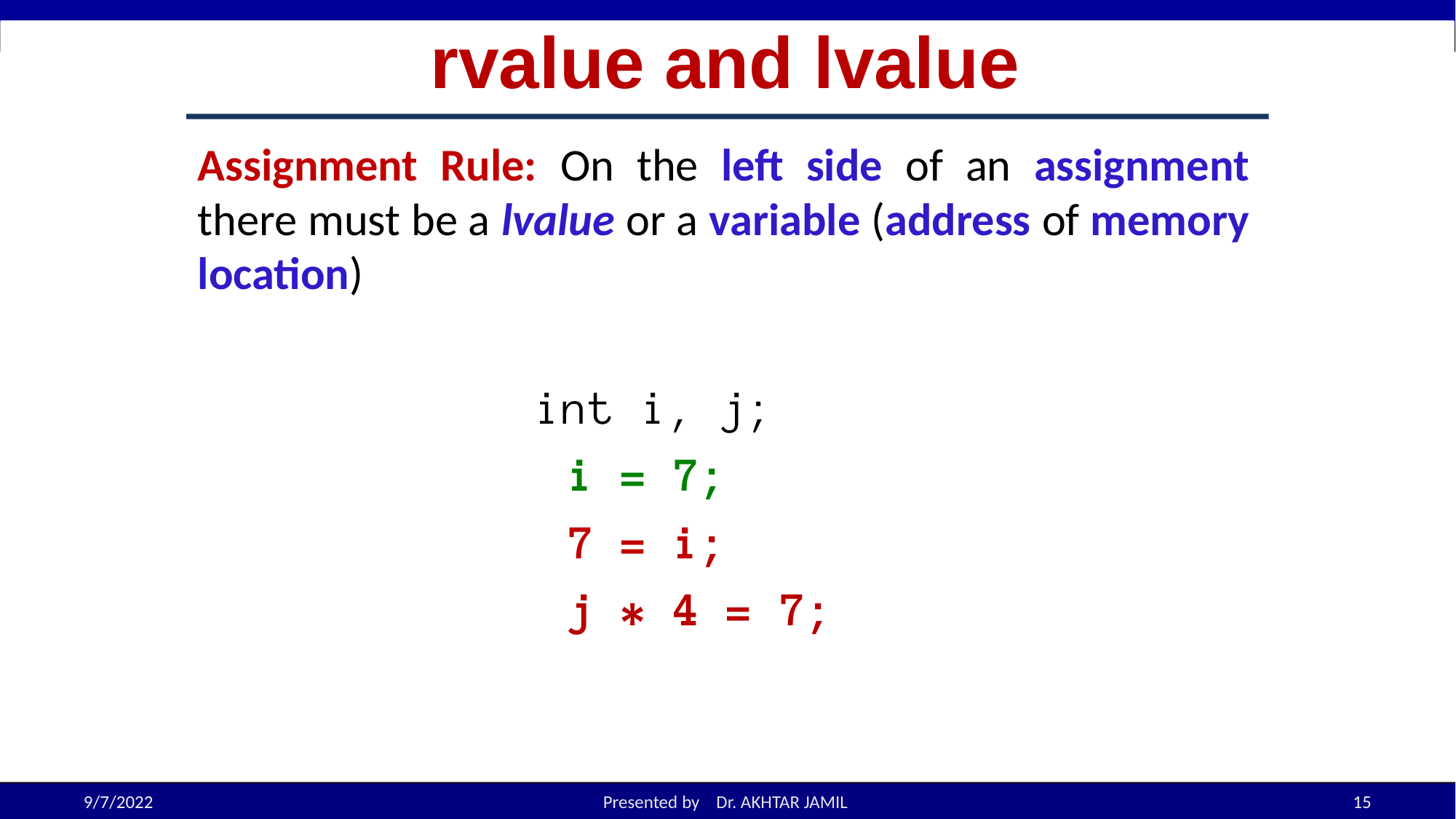

# rvalue and lvalue

Assignment Rule: On the left side of an assignment there must be a lvalue or a variable (address of memory location)

         int i, j;
				 i = 7;
				 7 = i;
				 j * 4 = 7;

9/7/2022
Presented by    Dr. AKHTAR JAMIL
15